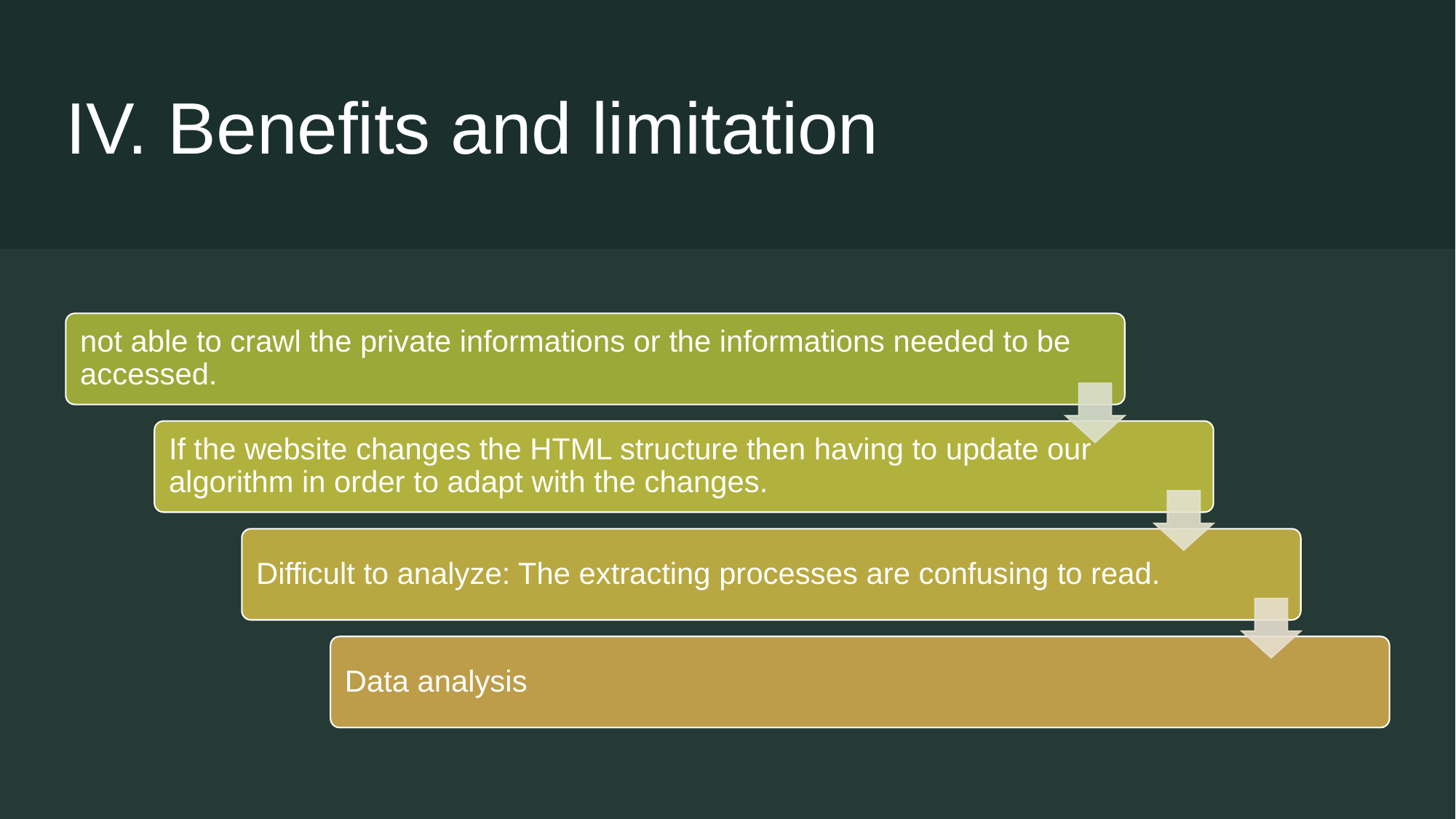

# IV. Benefits and limitation

not able to crawl the private informations or the informations needed to be accessed.
If the website changes the HTML structure then having to update our algorithm in order to adapt with the changes.
Difficult to analyze: The extracting processes are confusing to read.
Data analysis